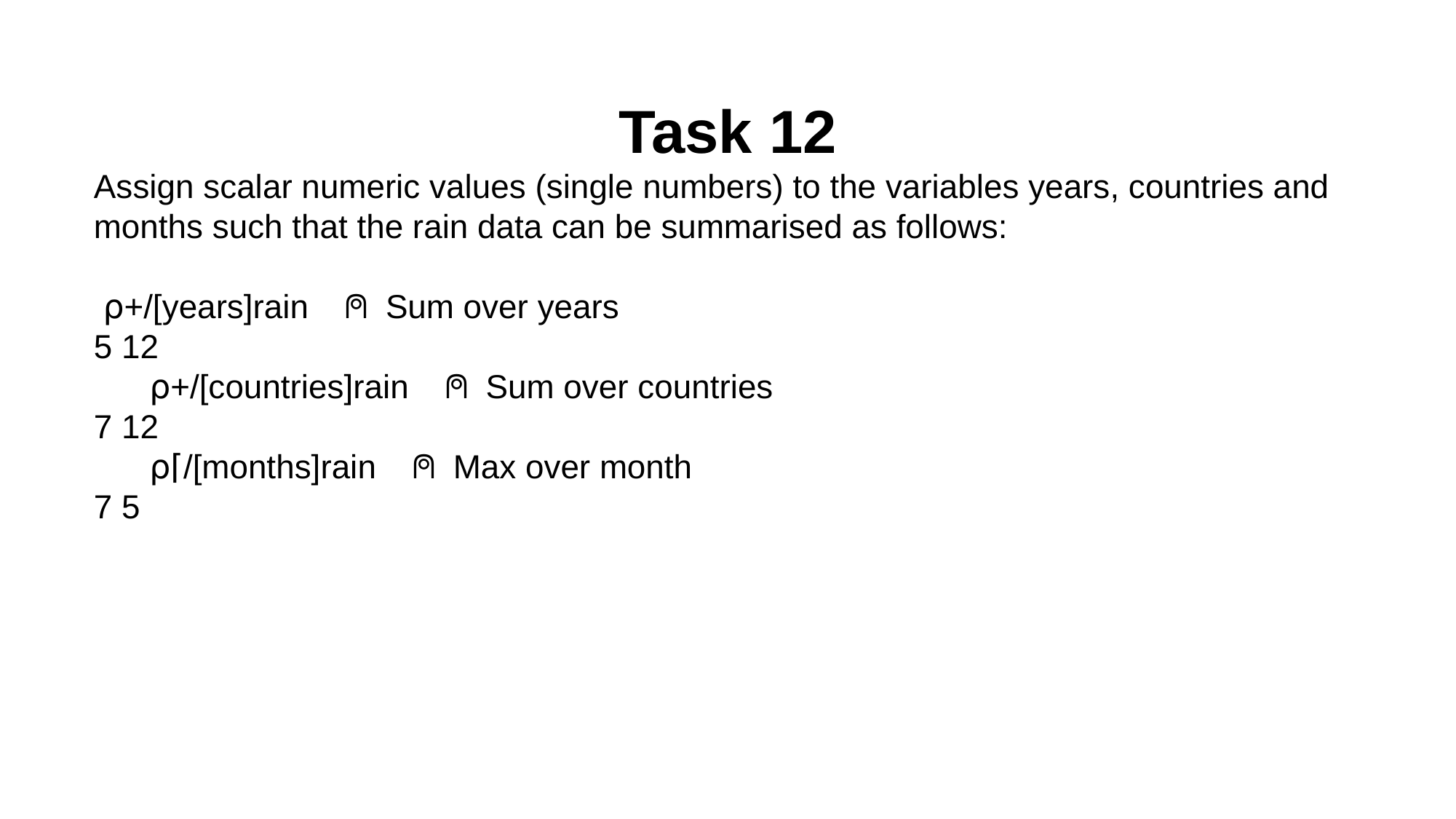

Task 12
Assign scalar numeric values (single numbers) to the variables years, countries and months such that the rain data can be summarised as follows:

 ⍴+/[years]rain   ⍝ Sum over years
5 12
      ⍴+/[countries]rain   ⍝ Sum over countries
7 12
      ⍴⌈/[months]rain   ⍝ Max over month
7 5